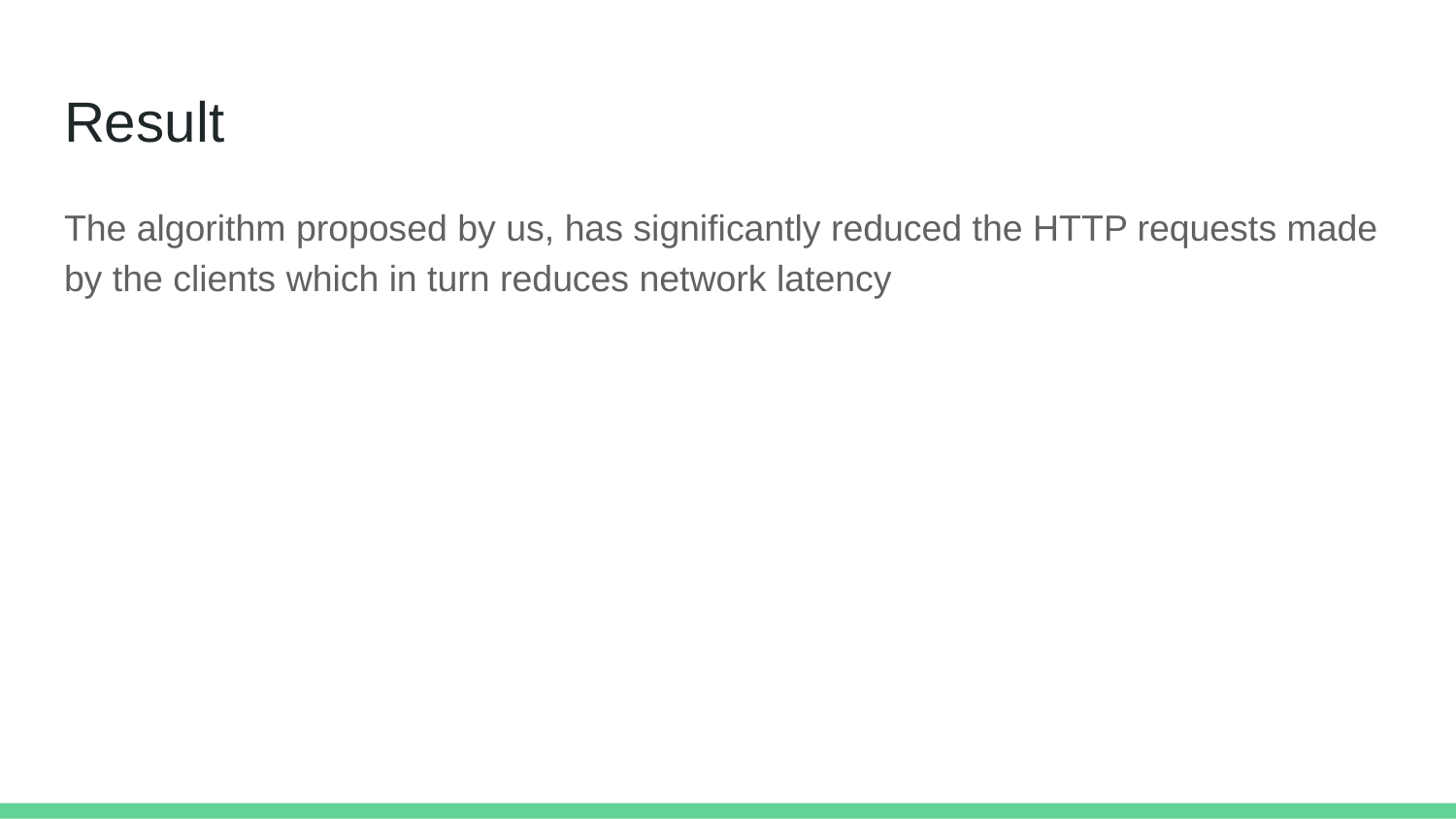

# Result
The algorithm proposed by us, has significantly reduced the HTTP requests made by the clients which in turn reduces network latency